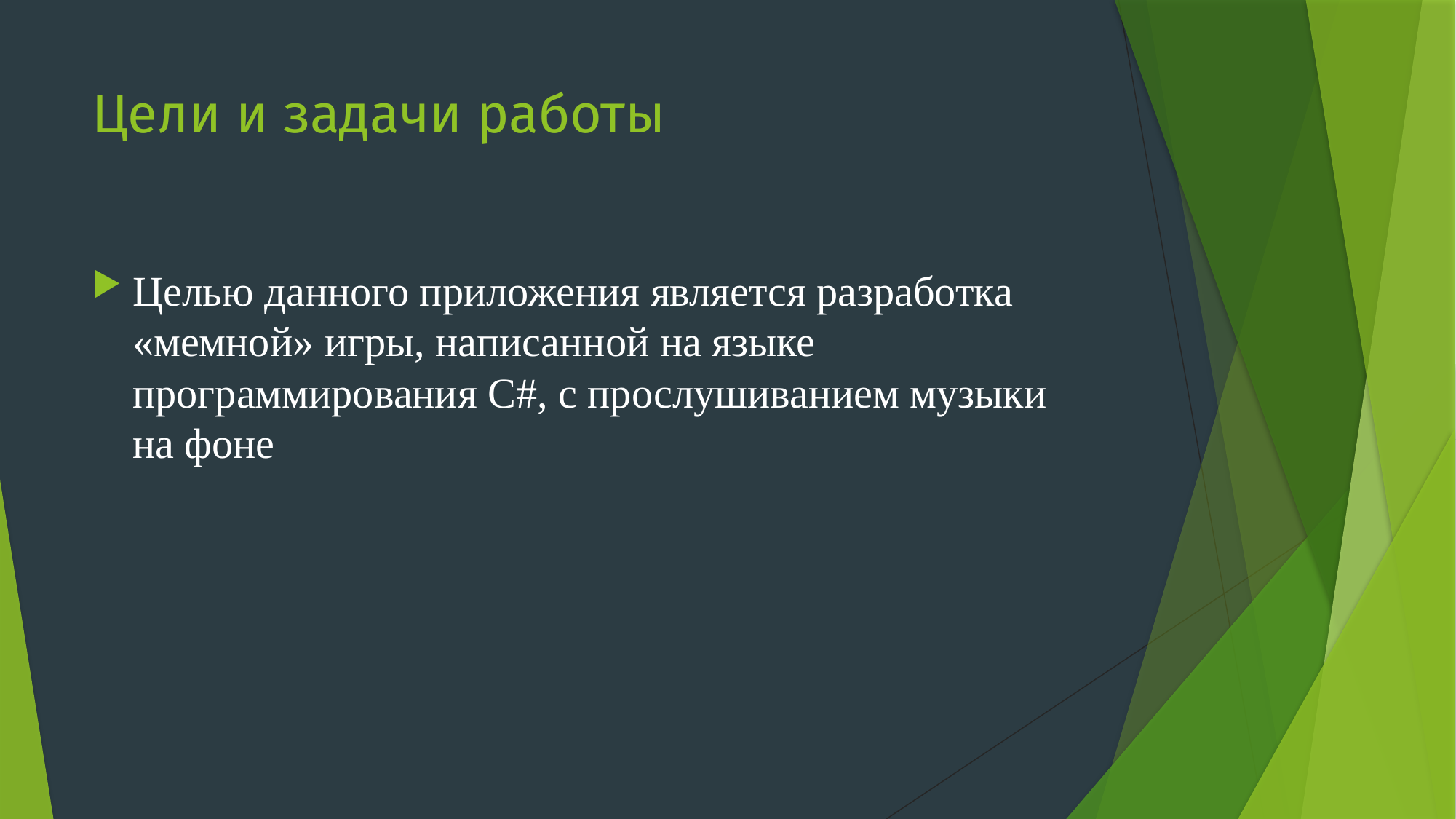

# Цели и задачи работы
Целью данного приложения является разработка «мемной» игры, написанной на языке программирования C#, с прослушиванием музыки на фоне